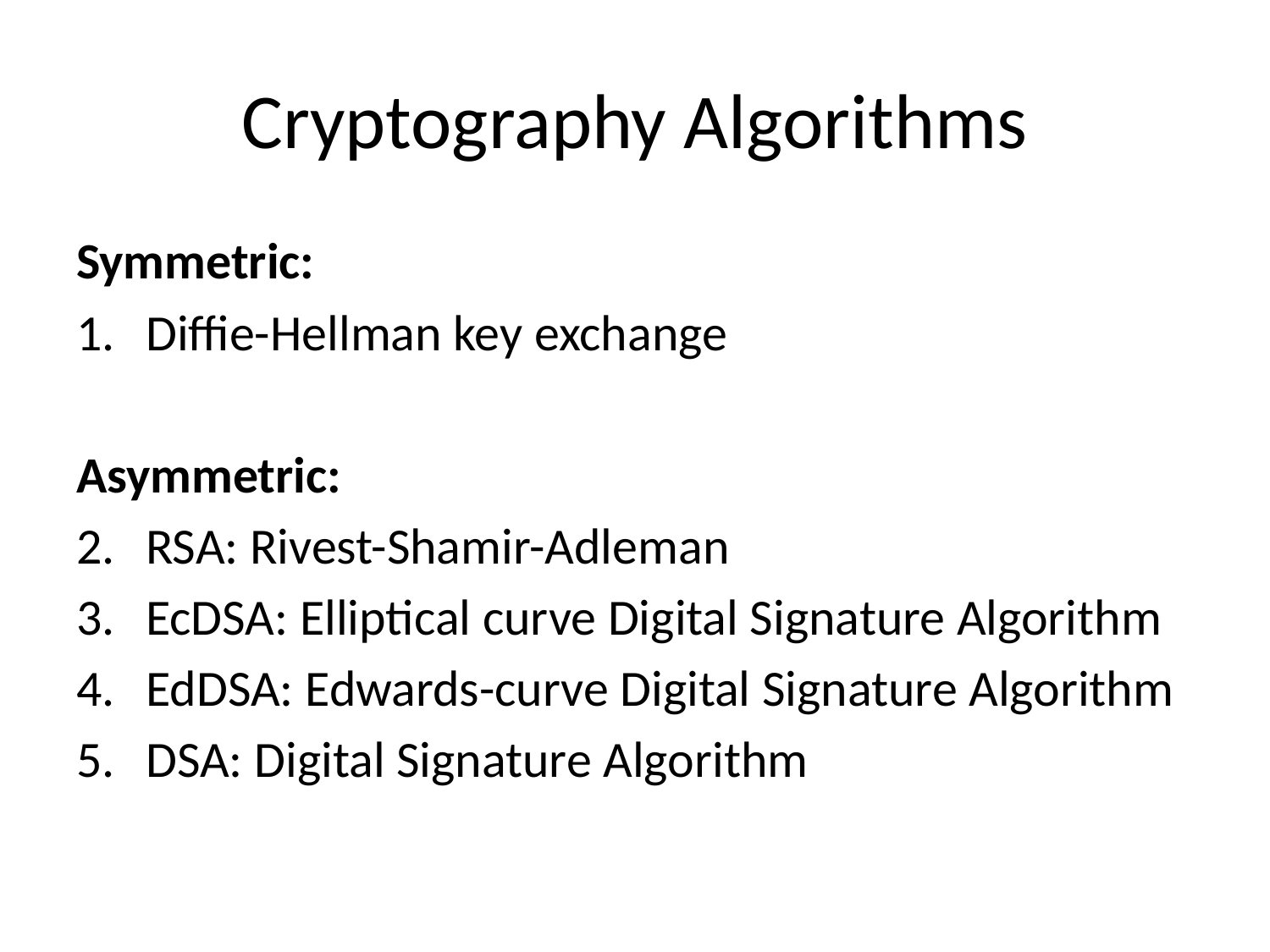

# Cryptography Algorithms
Symmetric:
Diffie-Hellman key exchange

Asymmetric:
RSA: Rivest-Shamir-Adleman
EcDSA: Elliptical curve Digital Signature Algorithm
EdDSA: Edwards-curve Digital Signature Algorithm
DSA: Digital Signature Algorithm